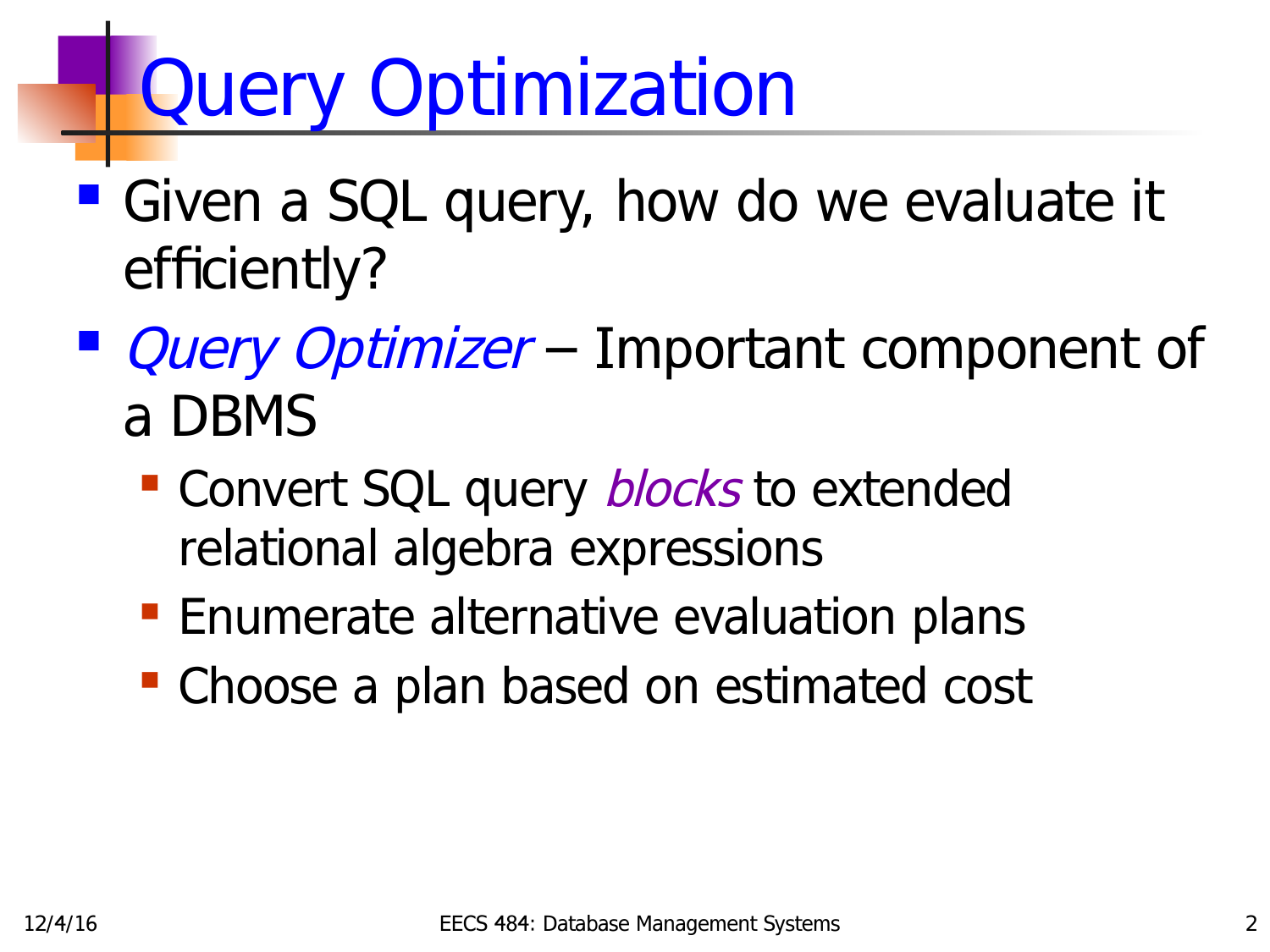

# Query Optimization
Given a SQL query, how do we evaluate it efficiently?
Query Optimizer – Important component of a DBMS
Convert SQL query blocks to extended relational algebra expressions
Enumerate alternative evaluation plans
Choose a plan based on estimated cost
12/4/16
EECS 484: Database Management Systems
2